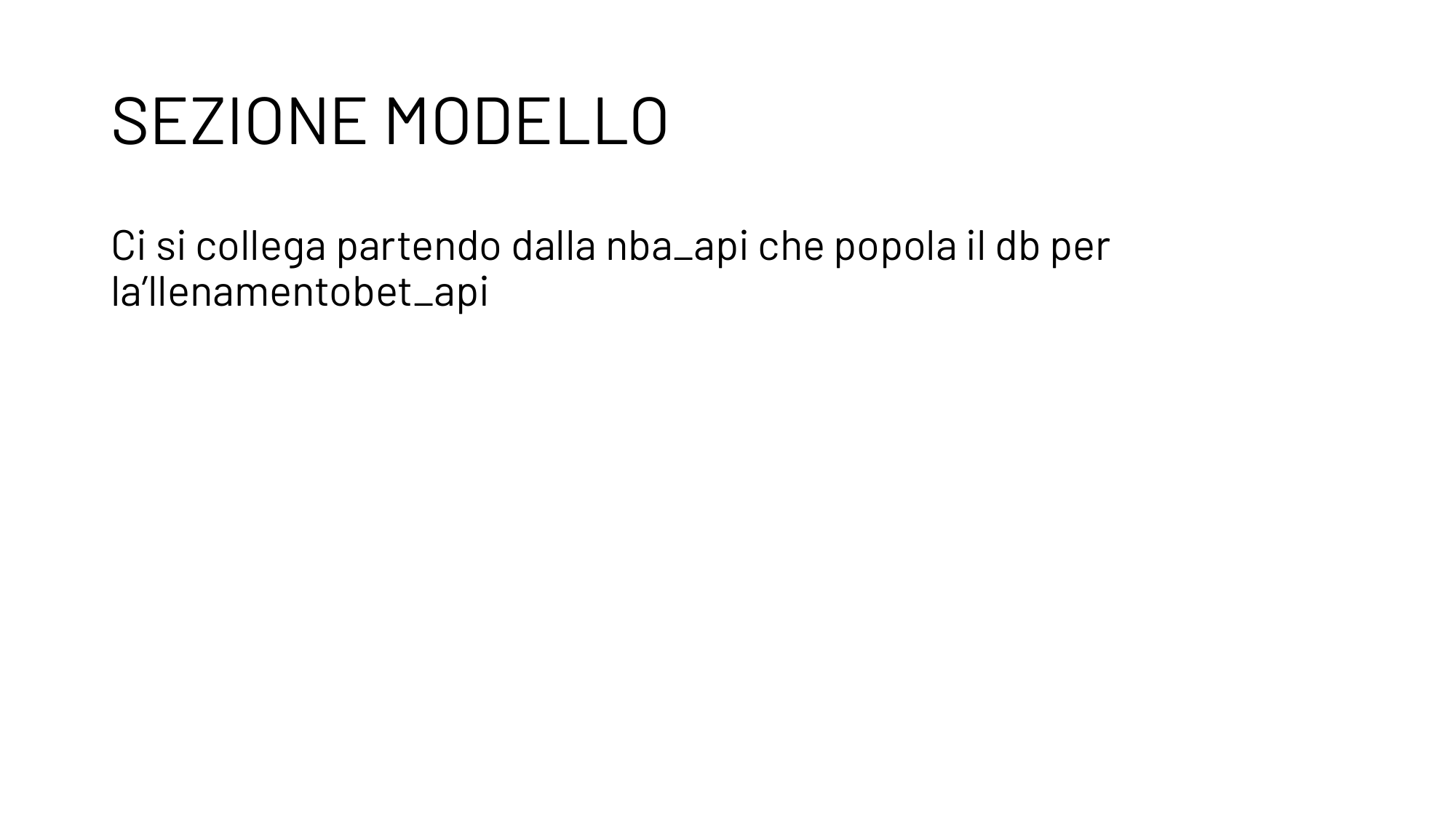

# SEZIONE MODELLO
Ci si collega partendo dalla nba_api che popola il db per la’llenamentobet_api